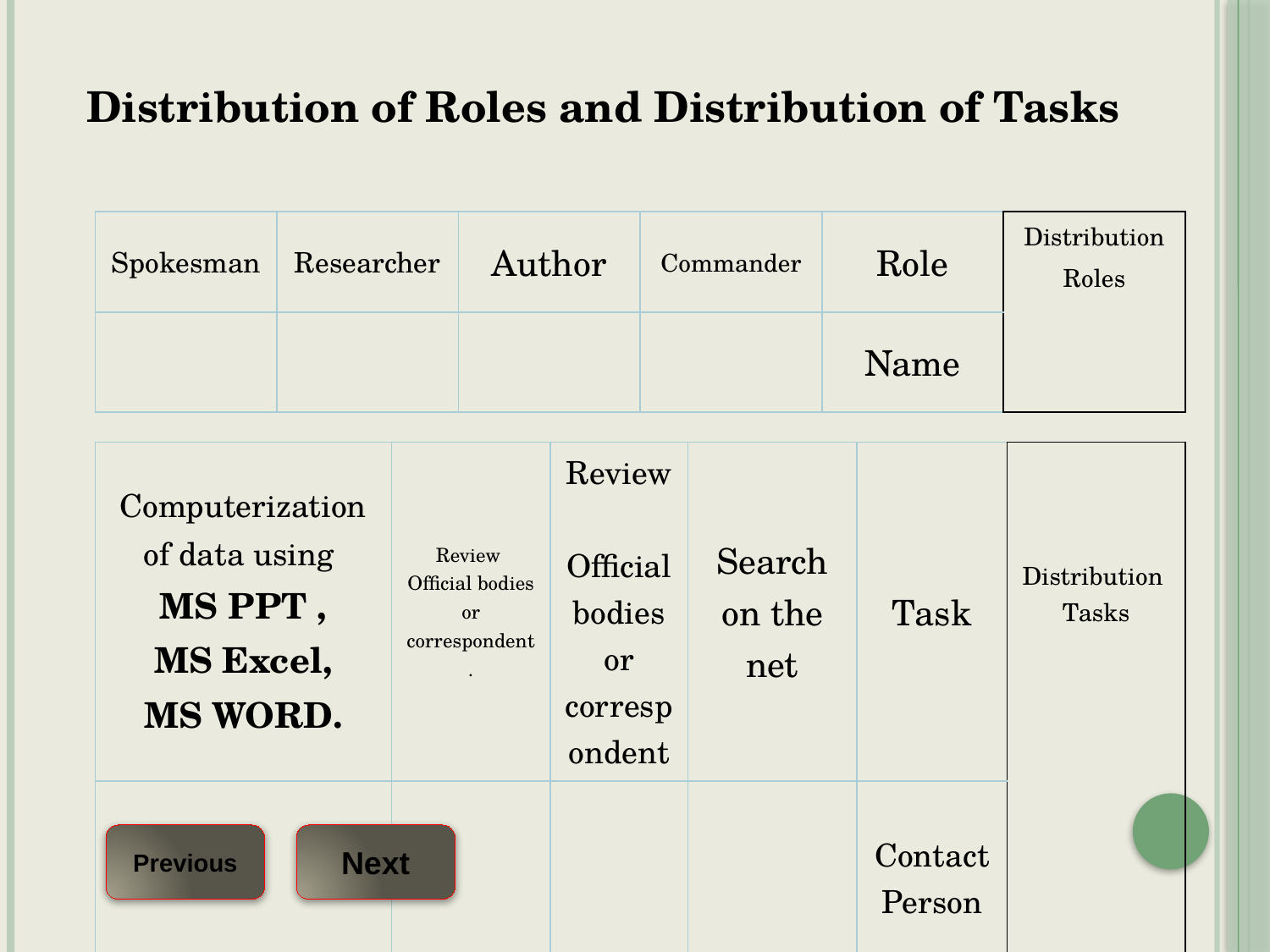

Distribution of Roles and Distribution of Tasks
| Spokesman | Researcher | Author | Commander | Role | Distribution Roles |
| --- | --- | --- | --- | --- | --- |
|  |  |  |  | Name |  |
| Computerization of data using MS PPT , MS Excel, MS WORD. | Review Official bodies or correspondent. | Review Official bodies or correspondent | Search on the net | Task | Distribution Tasks |
| --- | --- | --- | --- | --- | --- |
|  |  |  |  | Contact Person |  |
Previous
Next